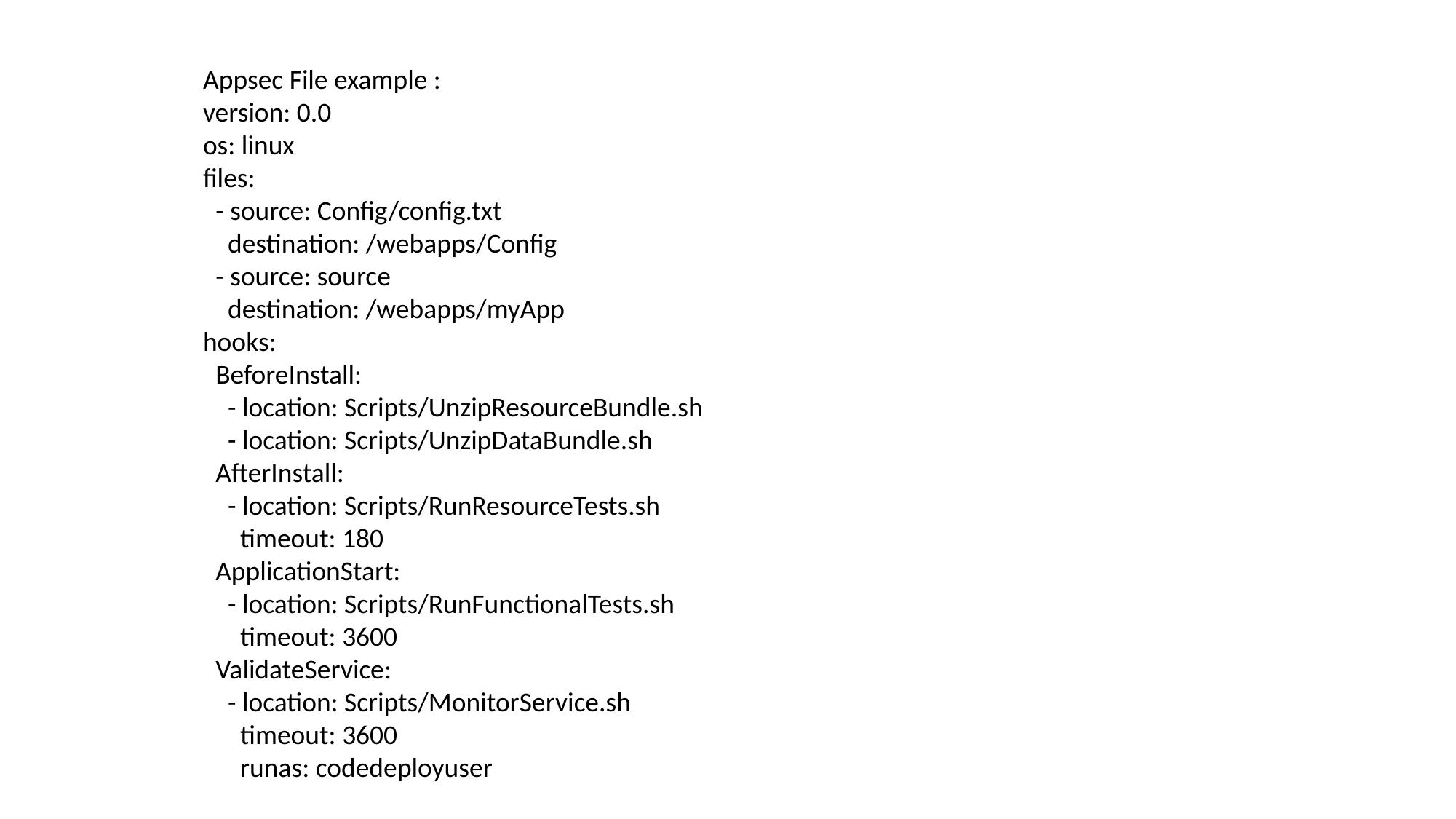

Appsec File example :
version: 0.0
os: linux
files:
  - source: Config/config.txt
    destination: /webapps/Config
  - source: source
    destination: /webapps/myApp
hooks:
  BeforeInstall:
    - location: Scripts/UnzipResourceBundle.sh
    - location: Scripts/UnzipDataBundle.sh
  AfterInstall:
    - location: Scripts/RunResourceTests.sh
      timeout: 180
  ApplicationStart:
    - location: Scripts/RunFunctionalTests.sh
      timeout: 3600
  ValidateService:
    - location: Scripts/MonitorService.sh
      timeout: 3600
      runas: codedeployuser